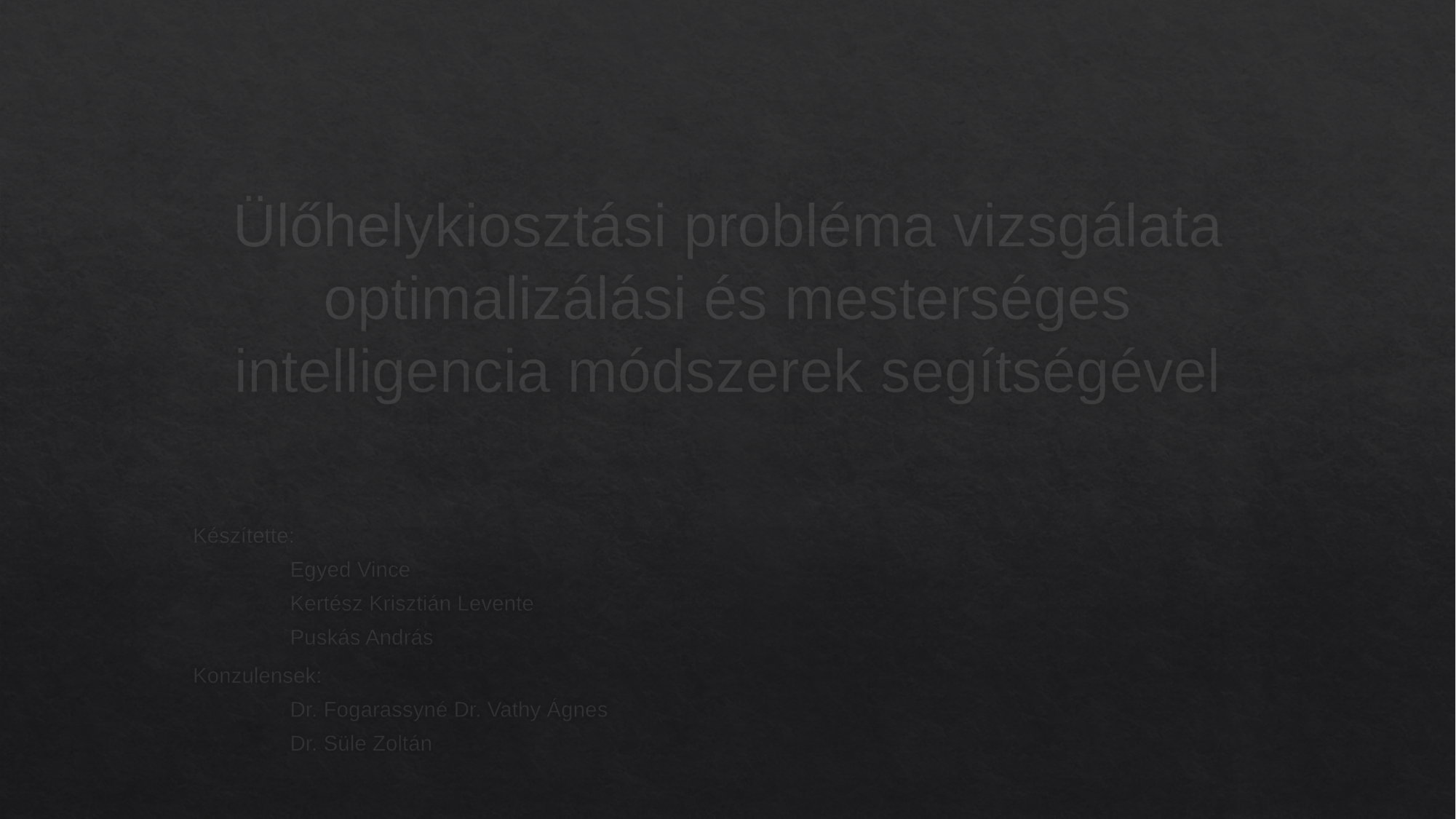

# Ülőhelykiosztási probléma vizsgálata optimalizálási és mesterséges intelligencia módszerek segítségével
Készítette:
	Egyed Vince
	Kertész Krisztián Levente
	Puskás András
Konzulensek:
	Dr. Fogarassyné Dr. Vathy Ágnes
	Dr. Süle Zoltán